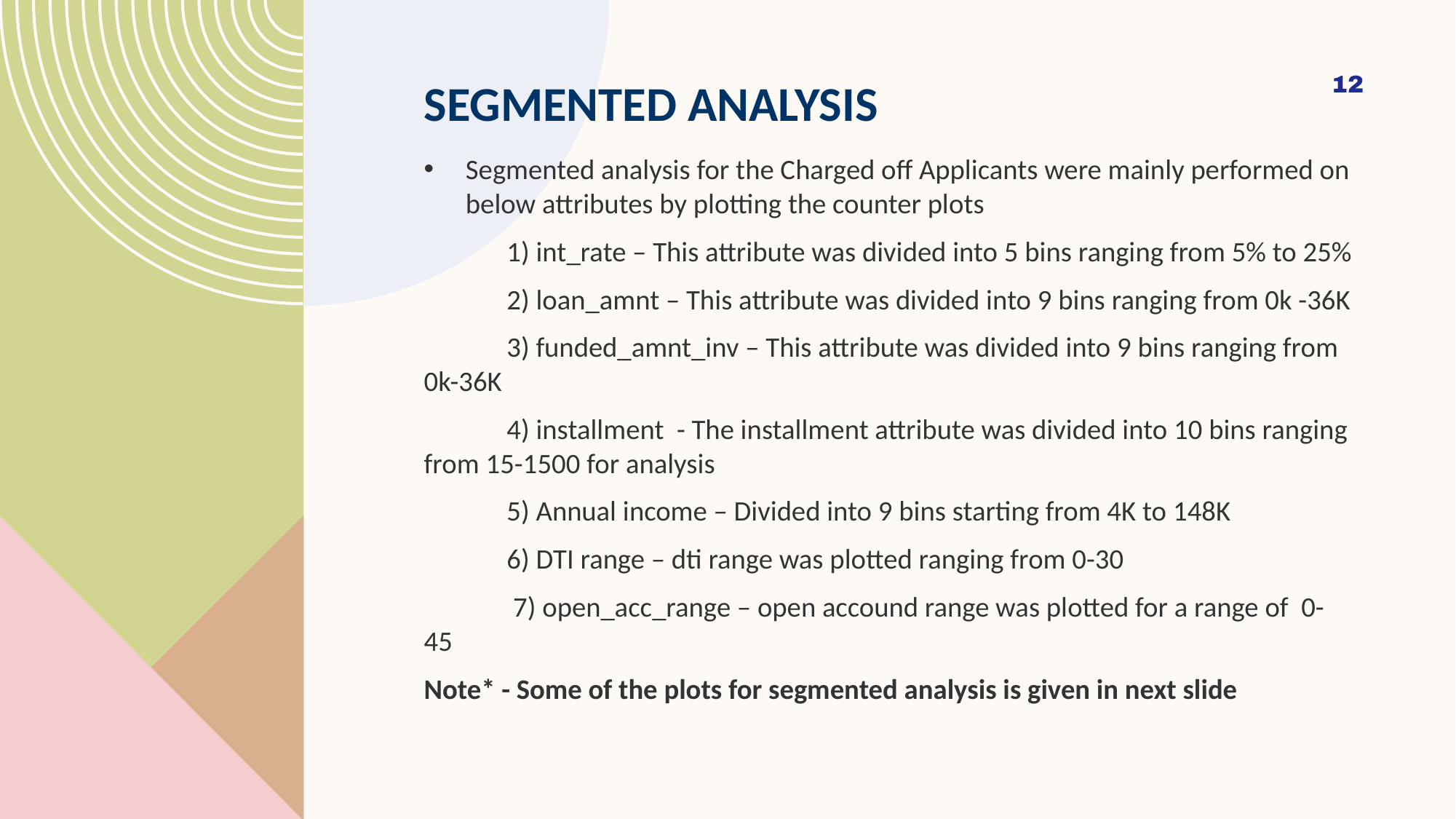

12
# SEGMENTED ANALYSIS
Segmented analysis for the Charged off Applicants were mainly performed on below attributes by plotting the counter plots
             1) int_rate – This attribute was divided into 5 bins ranging from 5% to 25%
             2) loan_amnt – This attribute was divided into 9 bins ranging from 0k -36K
             3) funded_amnt_inv – This attribute was divided into 9 bins ranging from 0k-36K
             4) installment  - The installment attribute was divided into 10 bins ranging from 15-1500 for analysis
             5) Annual income – Divided into 9 bins starting from 4K to 148K
             6) DTI range – dti range was plotted ranging from 0-30
              7) open_acc_range – open accound range was plotted for a range of  0-45
Note* - Some of the plots for segmented analysis is given in next slide